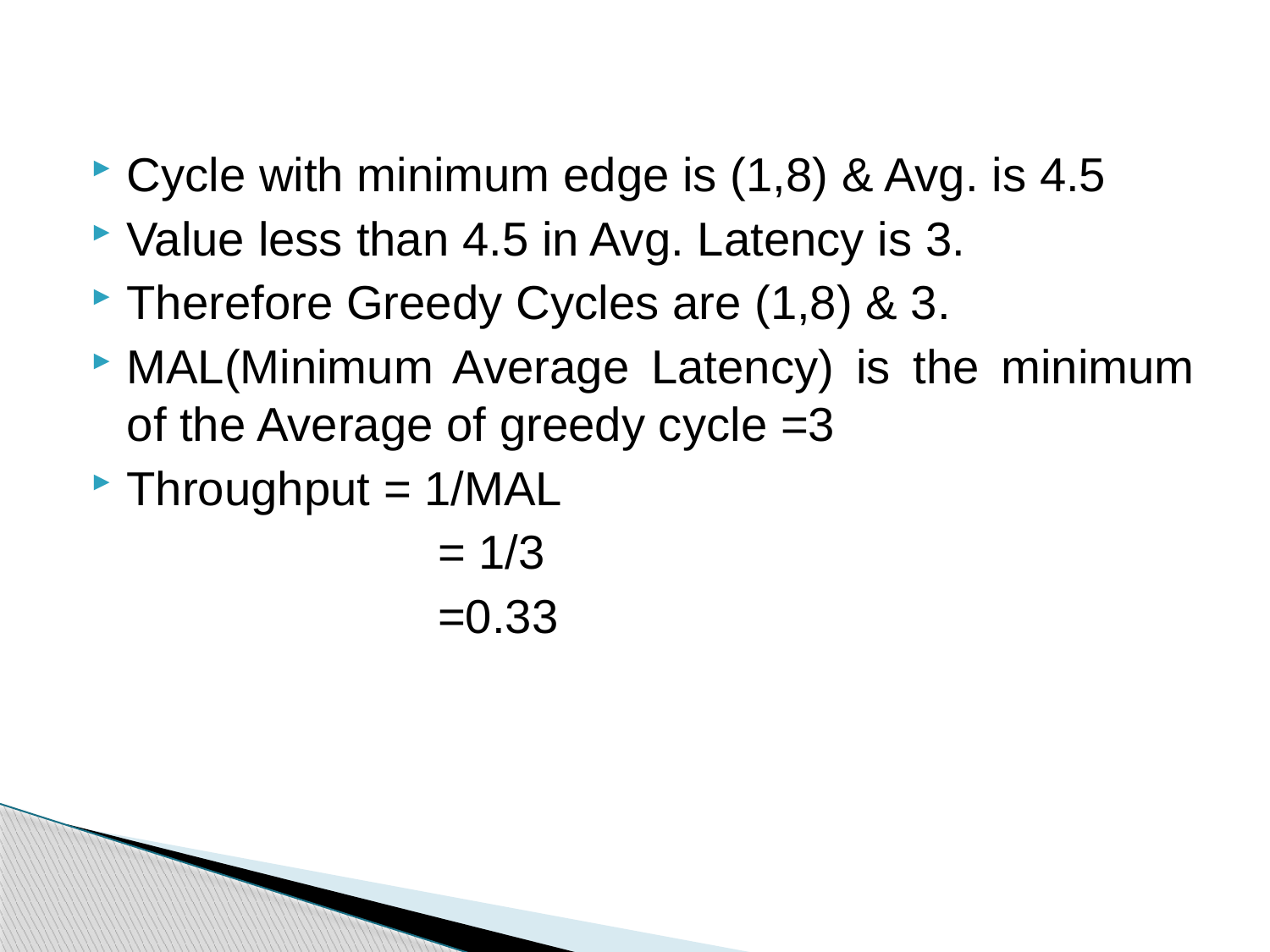

Cycle with minimum edge is (1,8) & Avg. is 4.5
Value less than 4.5 in Avg. Latency is 3.
Therefore Greedy Cycles are (1,8) & 3.
MAL(Minimum Average Latency) is the minimum of the Average of greedy cycle =3
Throughput = 1/MAL
                          = 1/3
                          =0.33